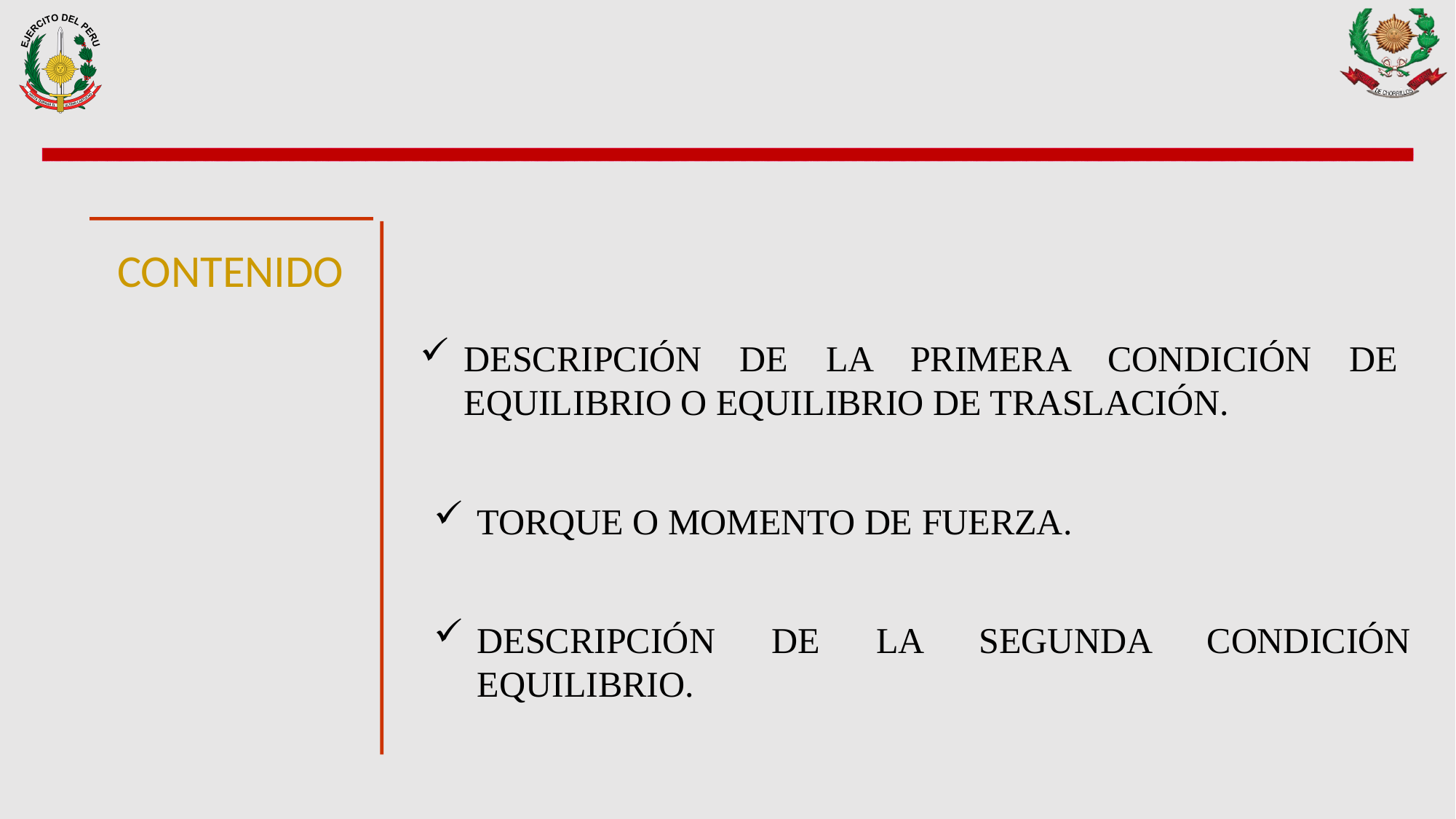

CONTENIDO

DESCRIPCIÓN DE LA PRIMERA CONDICIÓN DE EQUILIBRIO O EQUILIBRIO DE TRASLACIÓN.

TORQUE O MOMENTO DE FUERZA.

DESCRIPCIÓN DE LA SEGUNDA CONDICIÓN EQUILIBRIO.